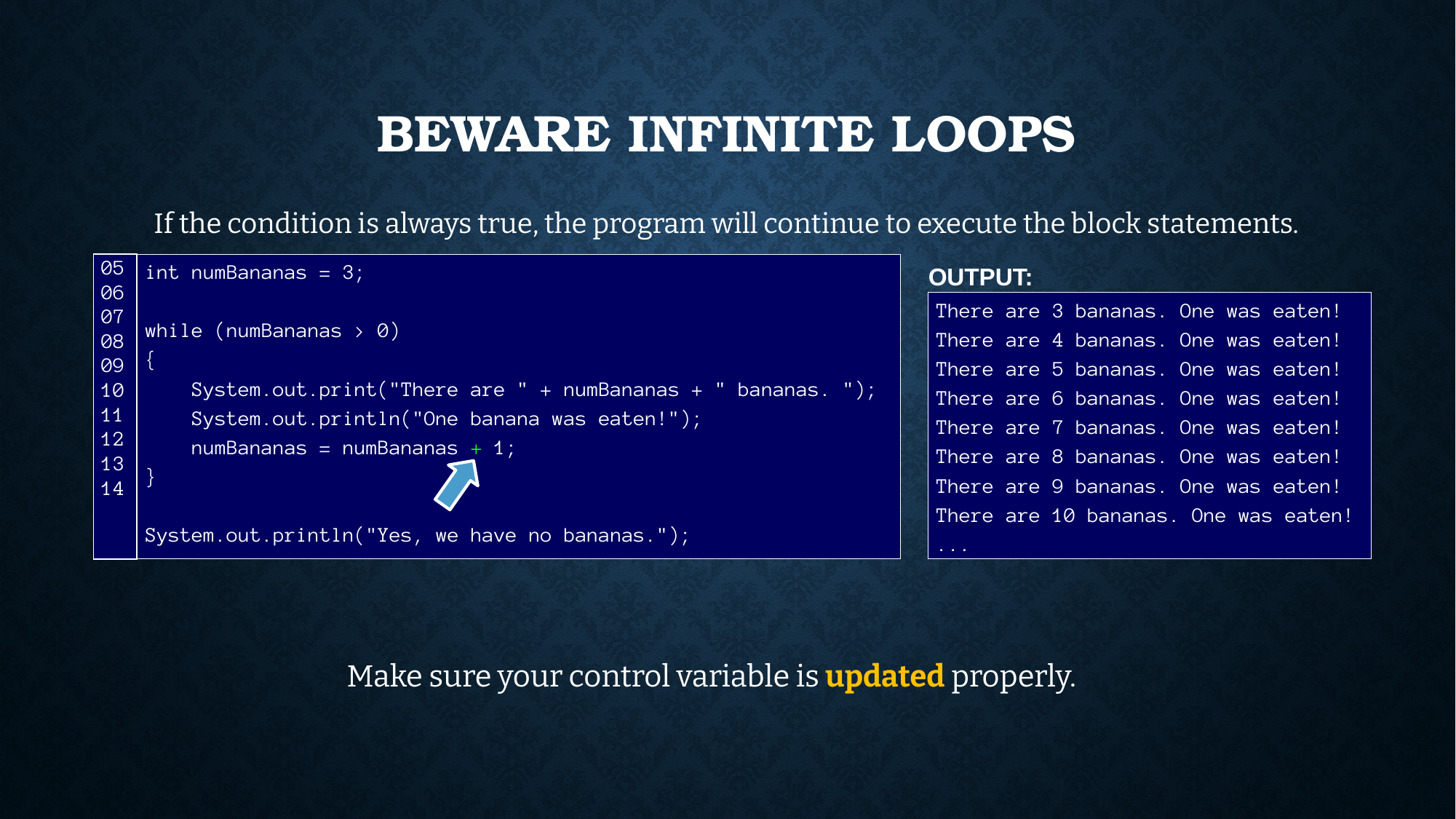

# Beware Infinite Loops
If the condition is always true, the program will continue to execute the block statements.

int numBananas = 3;

while (numBananas > 0)
{
    System.out.print("There are " + numBananas + " bananas. ");
    System.out.println("One banana was eaten!");
    numBananas = numBananas + 1;
}

System.out.println("Yes, we have no bananas.");
| 05 06 07 08 09 10 11 12 13 14 |
| --- |
OUTPUT:
There are 3 bananas. One was eaten!
There are 4 bananas. One was eaten!
There are 5 bananas. One was eaten!
There are 6 bananas. One was eaten!
There are 7 bananas. One was eaten!
There are 8 bananas. One was eaten!
There are 9 bananas. One was eaten!
There are 10 bananas. One was eaten!
...

Make sure your control variable is updated properly.